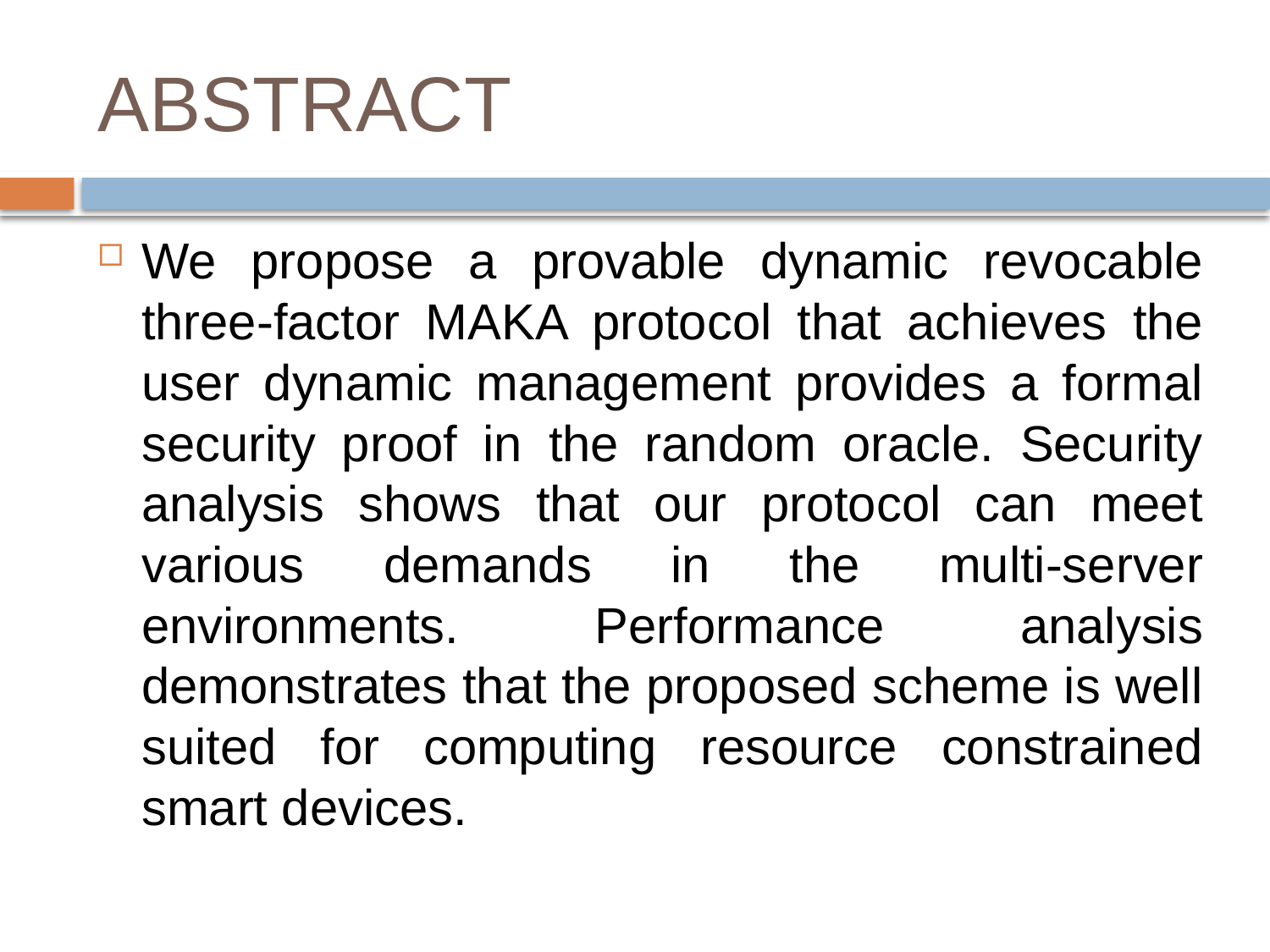

# ABSTRACT
We propose a provable dynamic revocable three-factor MAKA protocol that achieves the user dynamic management provides a formal security proof in the random oracle. Security analysis shows that our protocol can meet various demands in the multi-server environments. Performance analysis demonstrates that the proposed scheme is well suited for computing resource constrained smart devices.